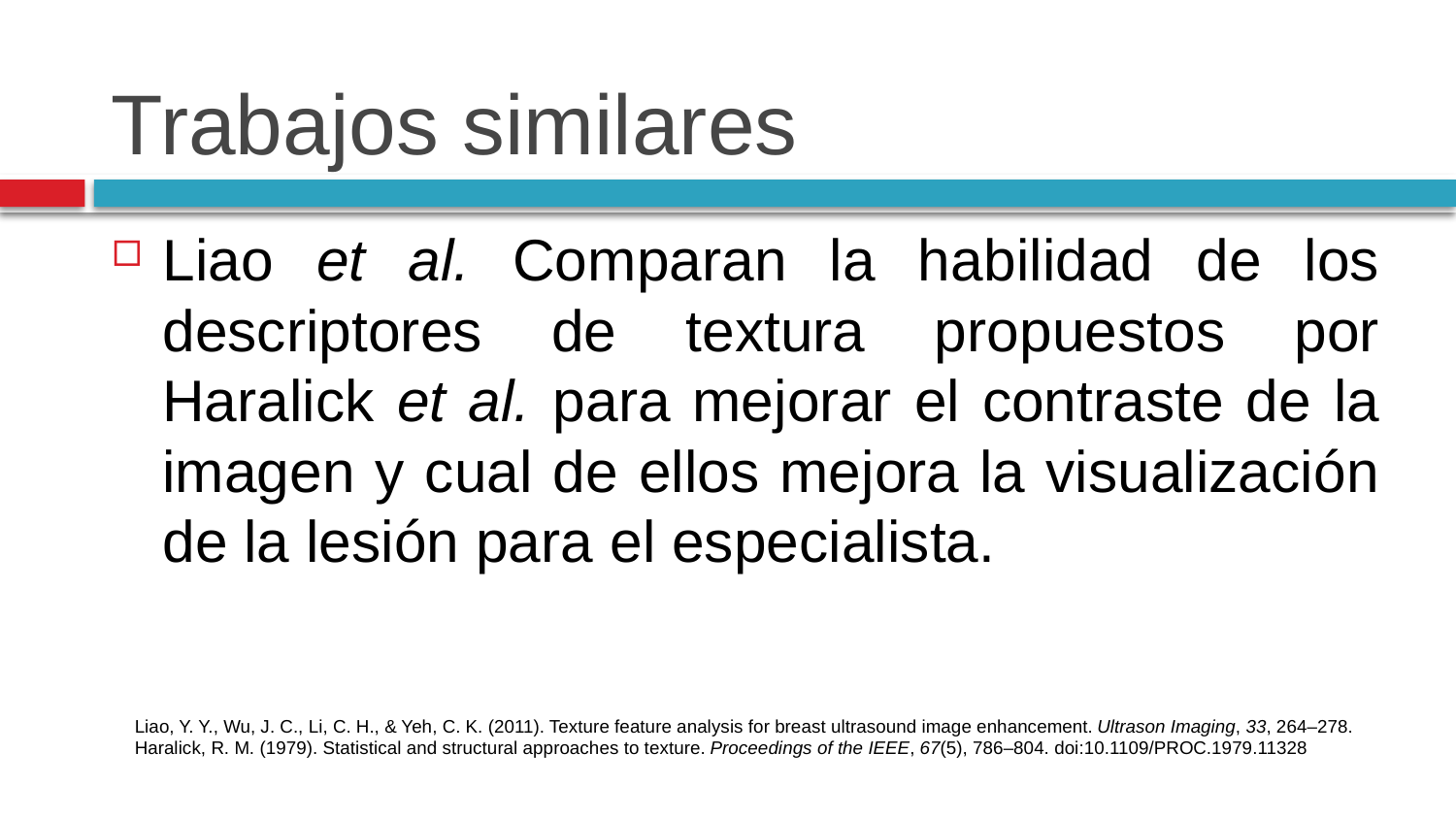

# Trabajos similares
Liao et al. Comparan la habilidad de los descriptores de textura propuestos por Haralick et al. para mejorar el contraste de la imagen y cual de ellos mejora la visualización de la lesión para el especialista.
Liao, Y. Y., Wu, J. C., Li, C. H., & Yeh, C. K. (2011). Texture feature analysis for breast ultrasound image enhancement. Ultrason Imaging, 33, 264–278.
Haralick, R. M. (1979). Statistical and structural approaches to texture. Proceedings of the IEEE, 67(5), 786–804. doi:10.1109/PROC.1979.11328